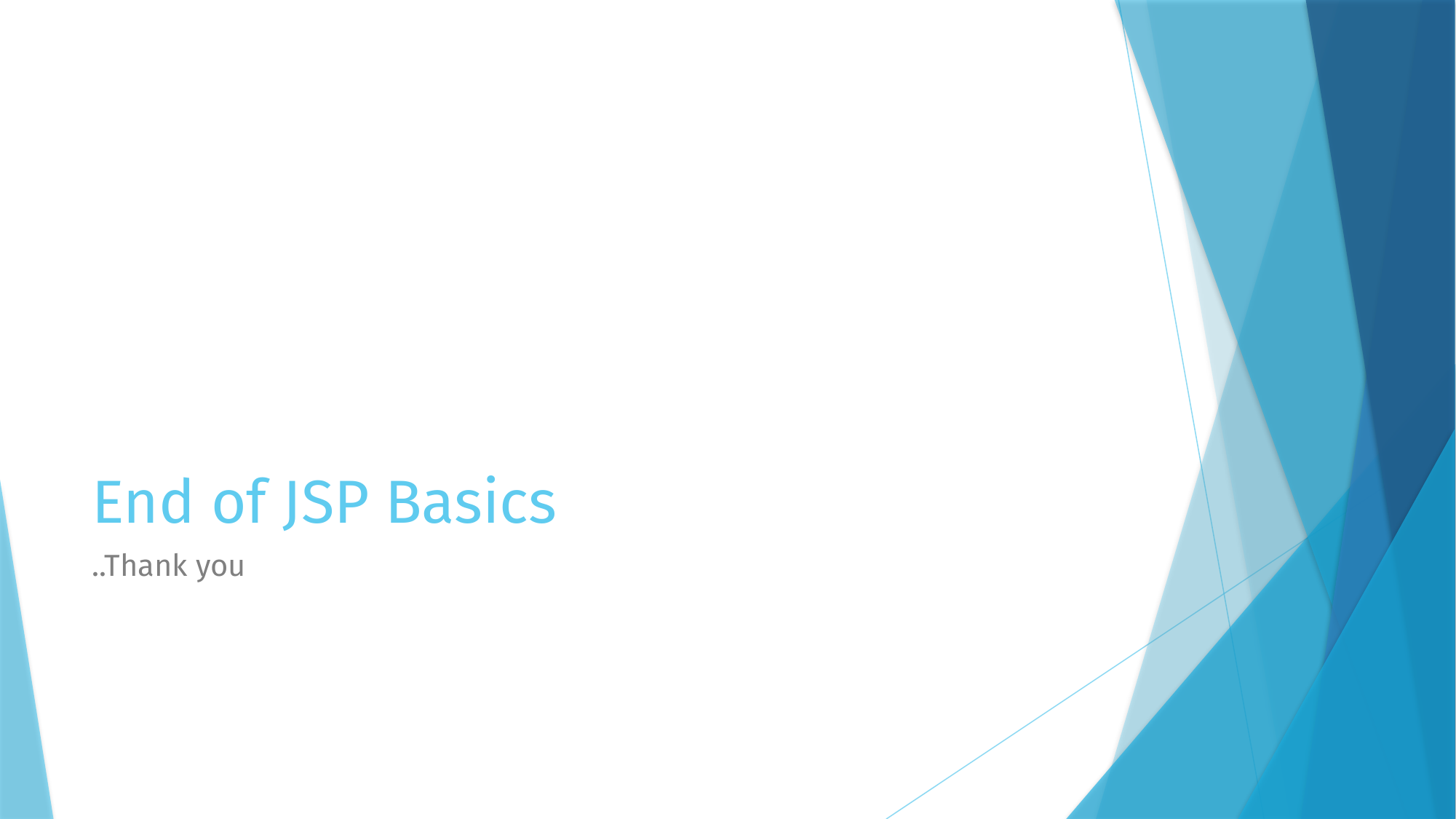

# End of JSP Basics
..Thank you